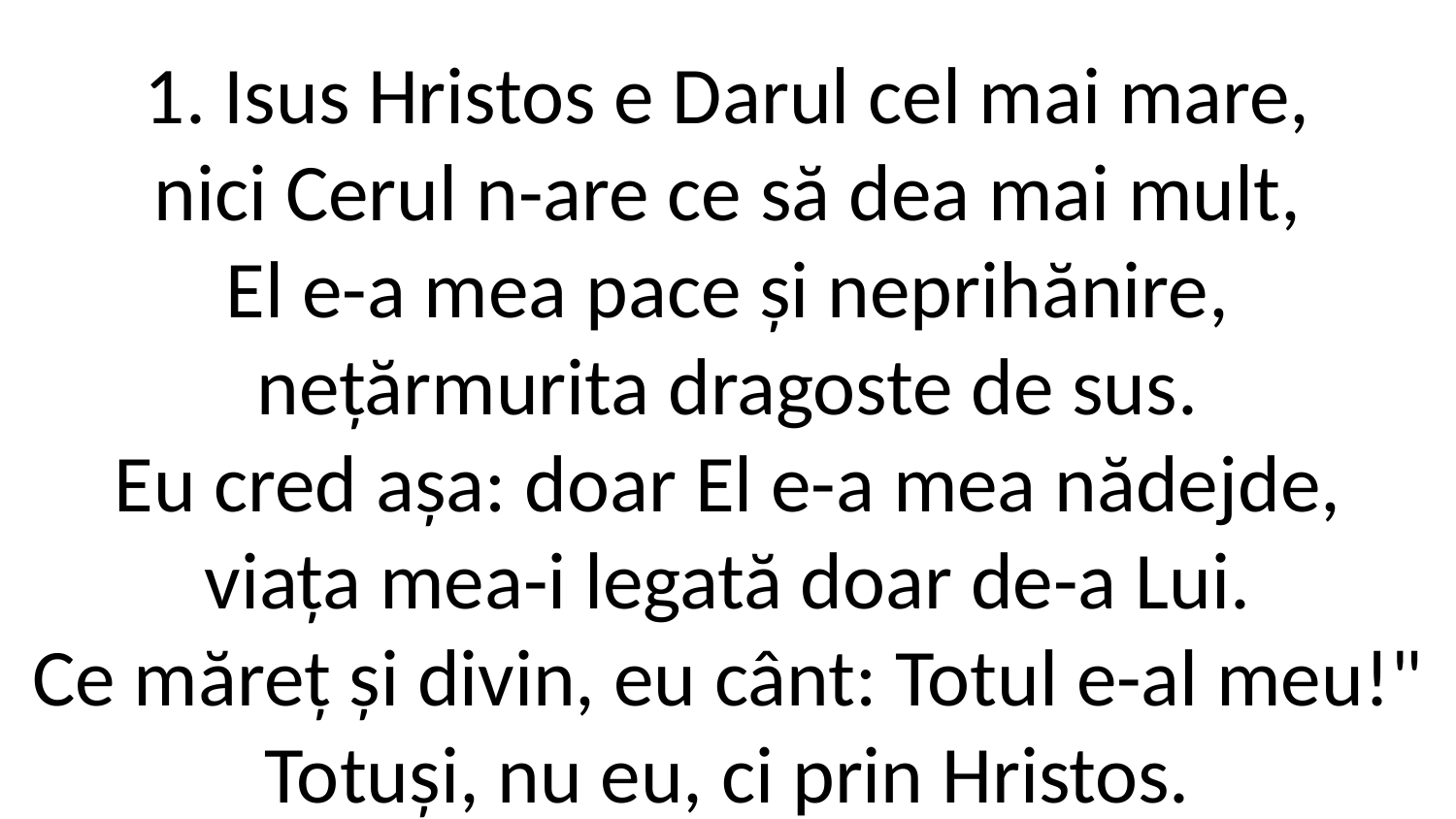

1. Isus Hristos e Darul cel mai mare,
nici Cerul n-are ce să dea mai mult,
El e-a mea pace și neprihănire,
nețărmurita dragoste de sus.
Eu cred așa: doar El e-a mea nădejde,
viața mea-i legată doar de-a Lui.
Ce măreț și divin, eu cânt: Totul e-al meu!"
Totuși, nu eu, ci prin Hristos.